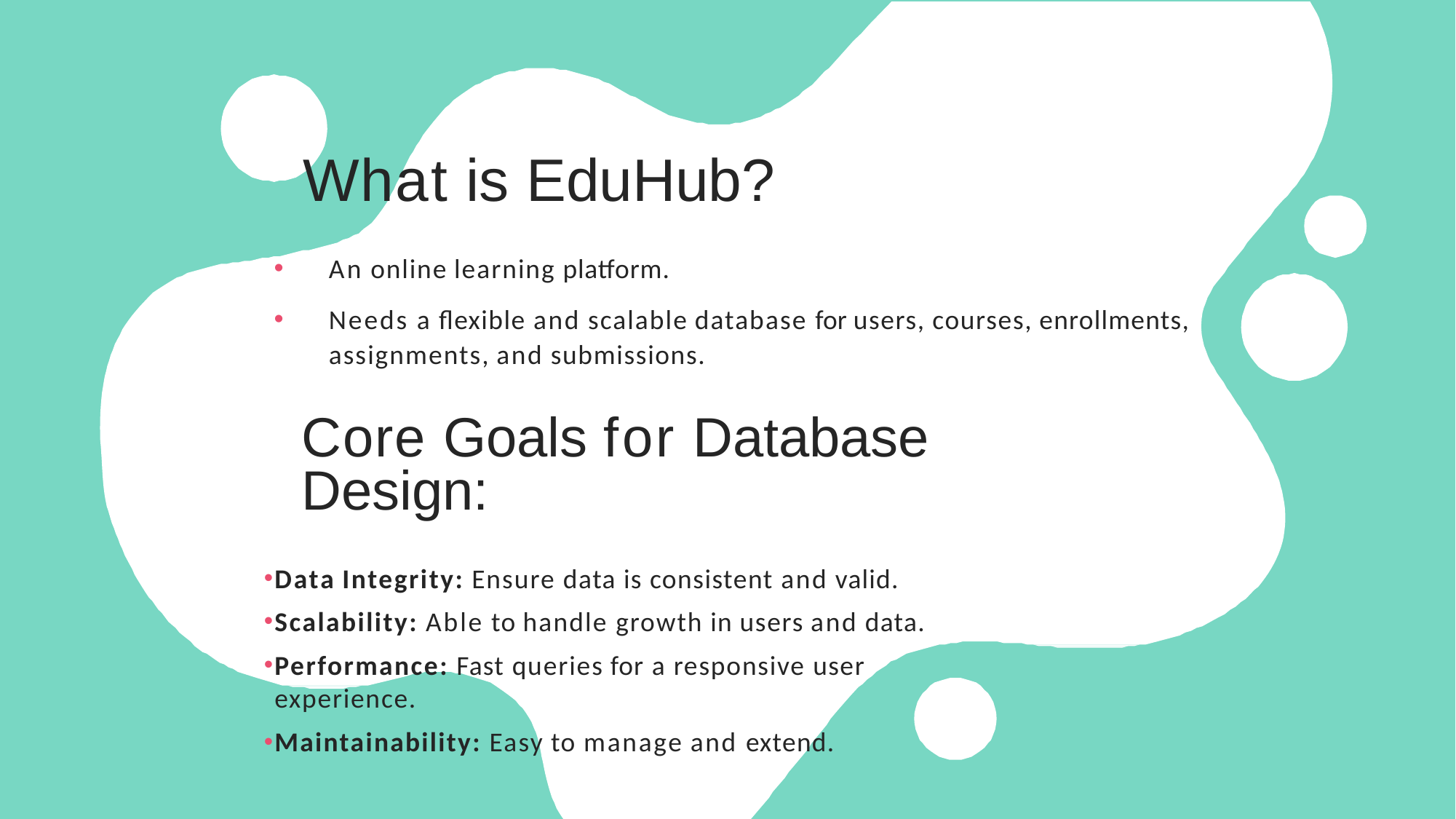

# What is EduHub?
An online learning platform.
Needs a flexible and scalable database for users, courses, enrollments, assignments, and submissions.

Core Goals for Database Design:
Data Integrity: Ensure data is consistent and valid.
Scalability: Able to handle growth in users and data.
Performance: Fast queries for a responsive user experience.
Maintainability: Easy to manage and extend.